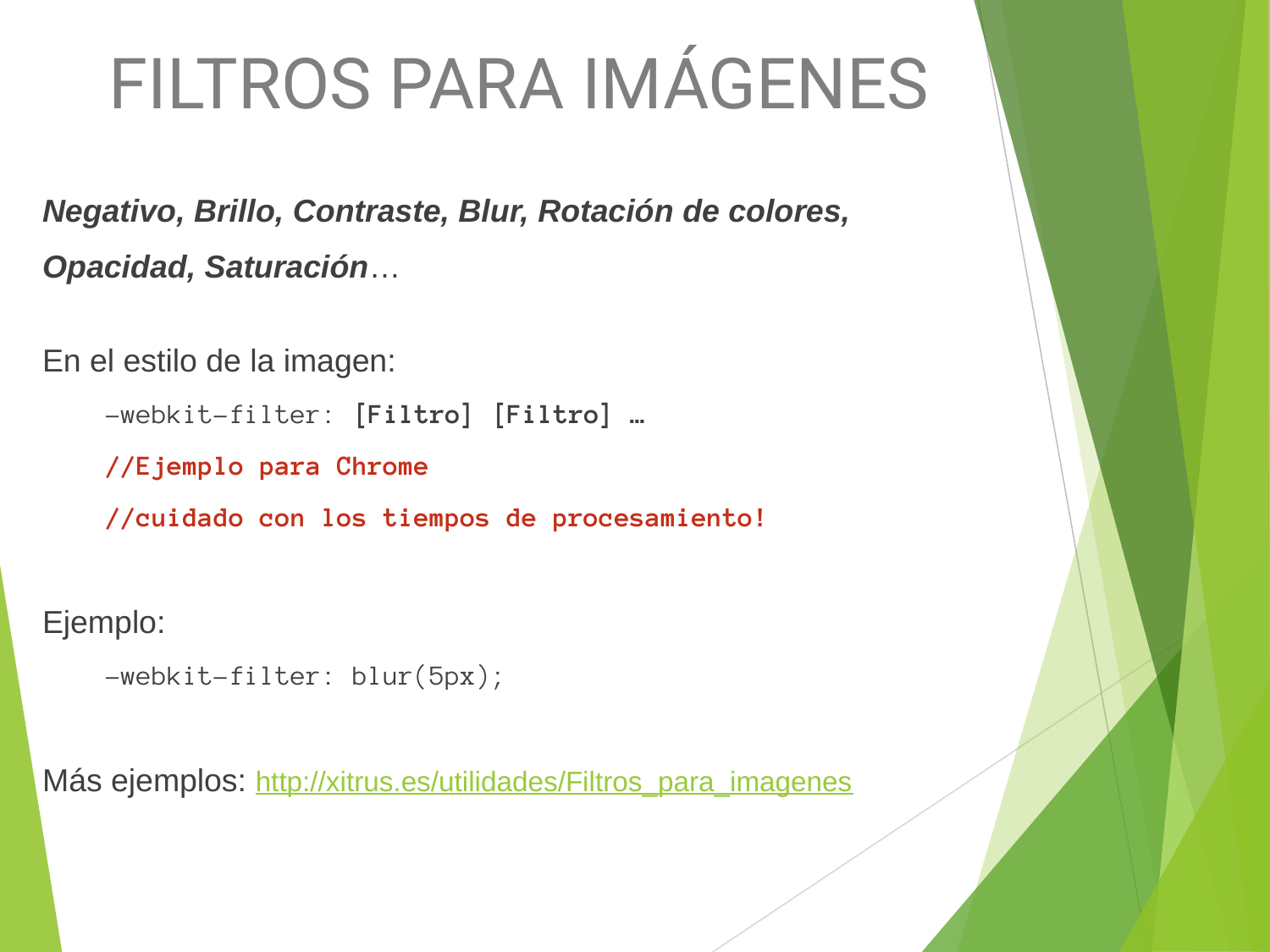

FILTROS PARA IMÁGENES
Negativo, Brillo, Contraste, Blur, Rotación de colores,
Opacidad, Saturación…

En el estilo de la imagen:
-webkit-filter: [Filtro] [Filtro] …
//Ejemplo para Chrome
//cuidado con los tiempos de procesamiento!

Ejemplo:
-webkit-filter: blur(5px);

Más ejemplos: http://xitrus.es/utilidades/Filtros_para_imagenes